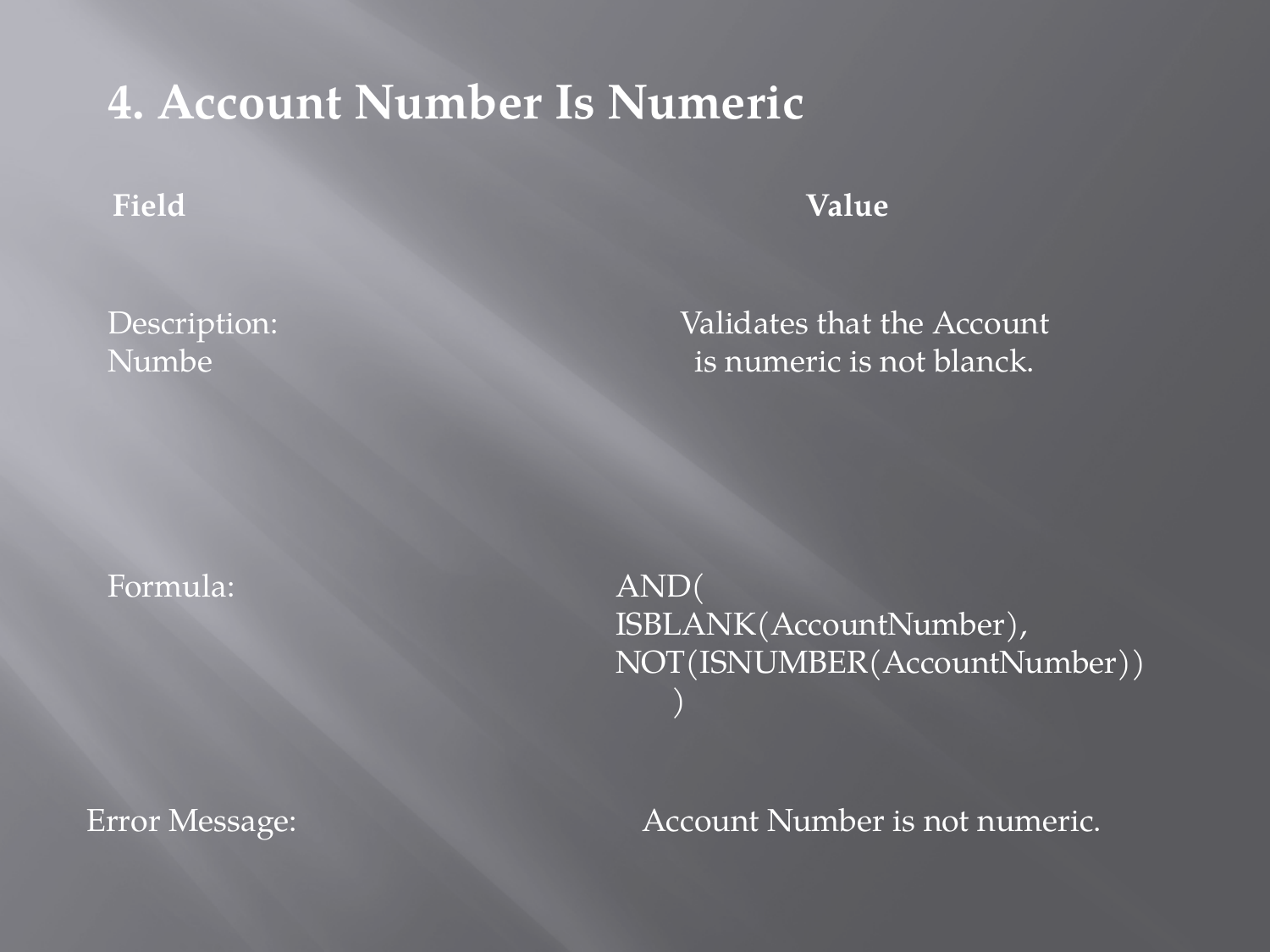

4. Account Number Is Numeric
Field                                                                             Value
Description:                                                  Validates that the Account  Numbe                                                            is numeric is not blanck.
AND(
ISBLANK(AccountNumber),
NOT(ISNUMBER(AccountNumber))
       )
Formula:
Error Message:                                           Account Number is not numeric.